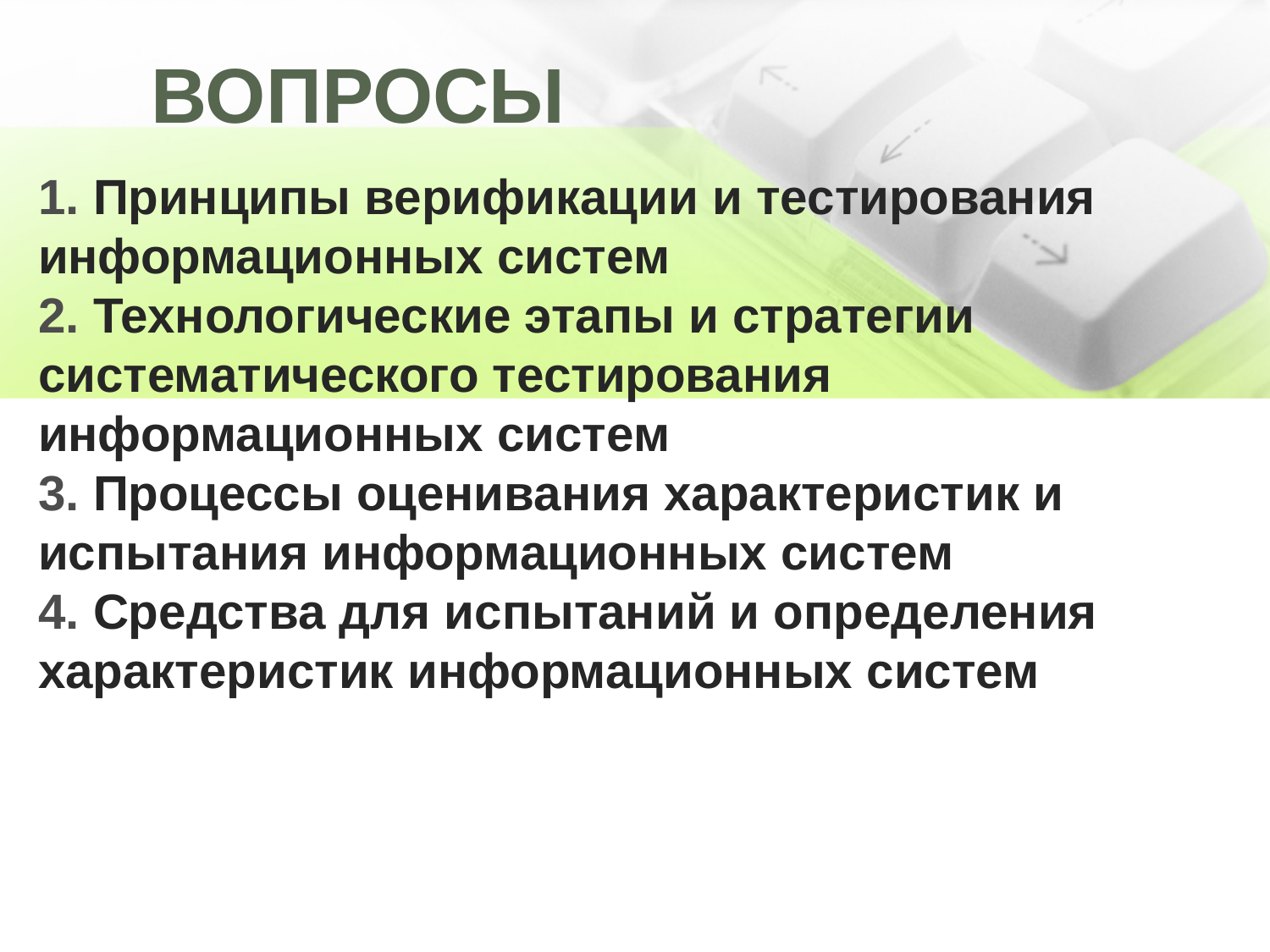

ВОПРОСЫ
 Принципы верификации и тестирования информационных систем
 Технологические этапы и стратегии систематического тестирования информационных систем
 Процессы оценивания характеристик и испытания информационных систем
 Средства для испытаний и определения характеристик информационных систем